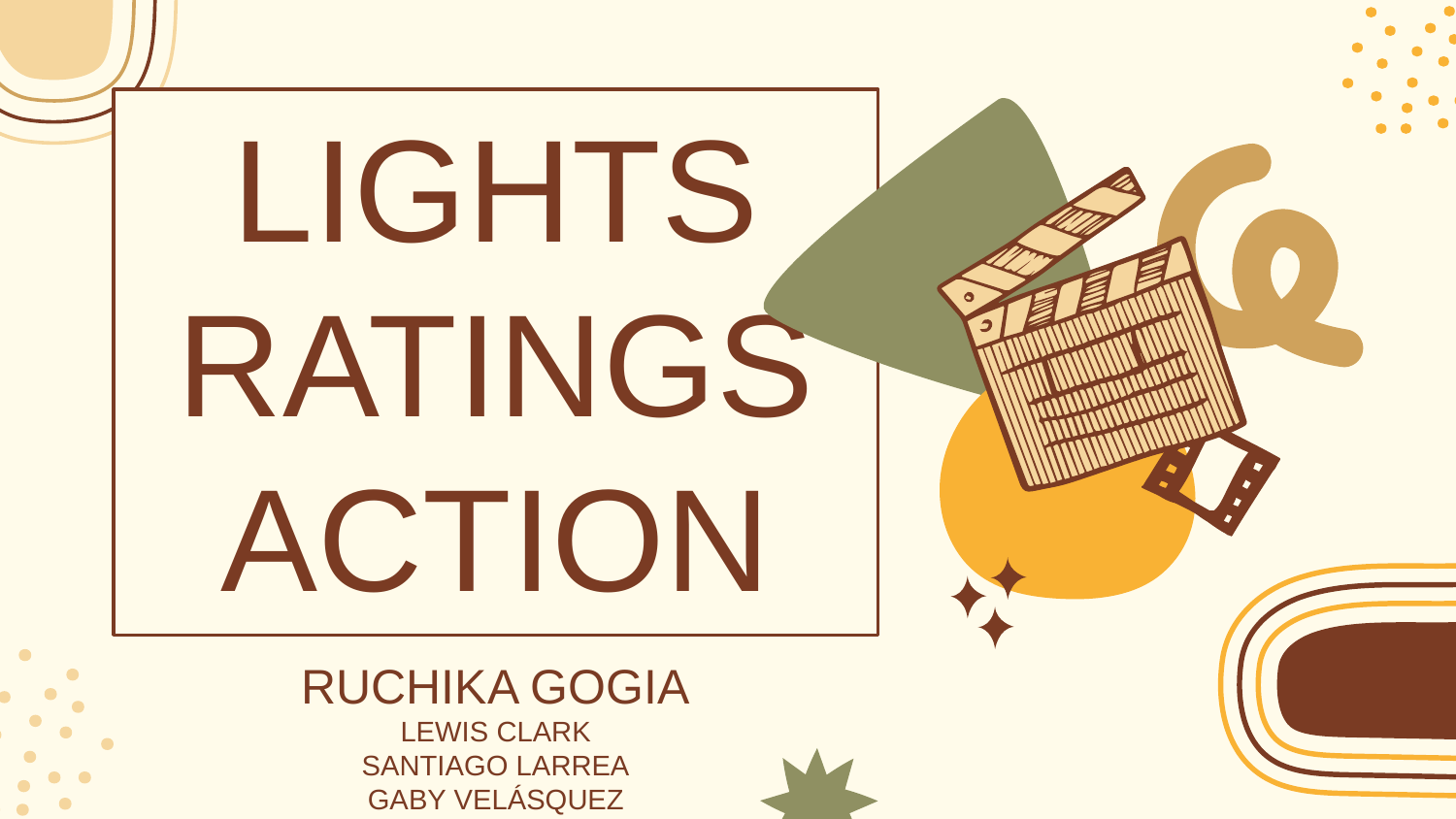

# LIGHTS
RATINGS
ACTION

RUCHIKA GOGIA
LEWIS CLARK
SANTIAGO LARREA
GABY VELÁSQUEZ